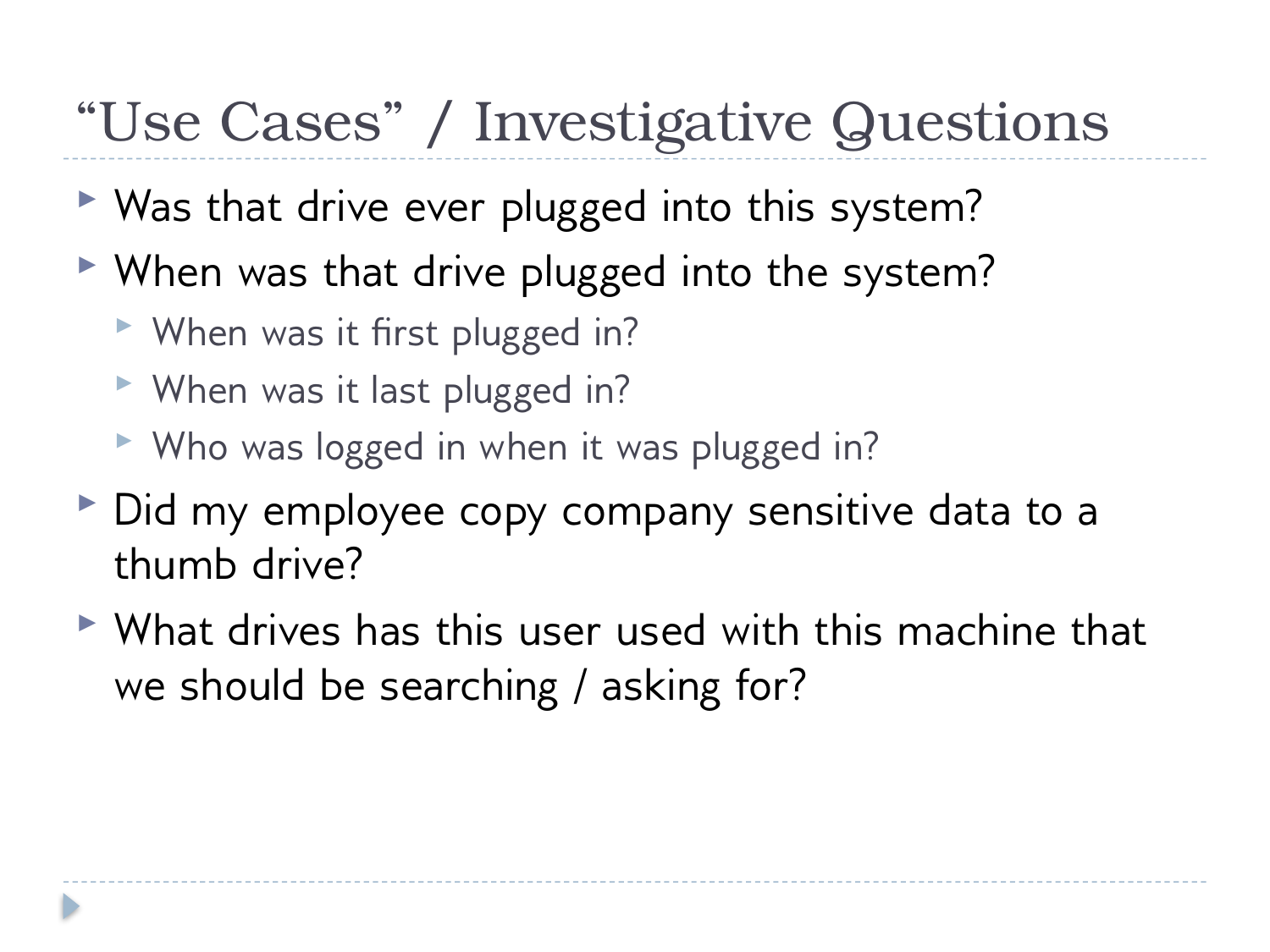

# “Use Cases” / Investigative Questions
Was that drive ever plugged into this system?
When was that drive plugged into the system?
When was it first plugged in?
When was it last plugged in?
Who was logged in when it was plugged in?
Did my employee copy company sensitive data to a thumb drive?
What drives has this user used with this machine that we should be searching / asking for?